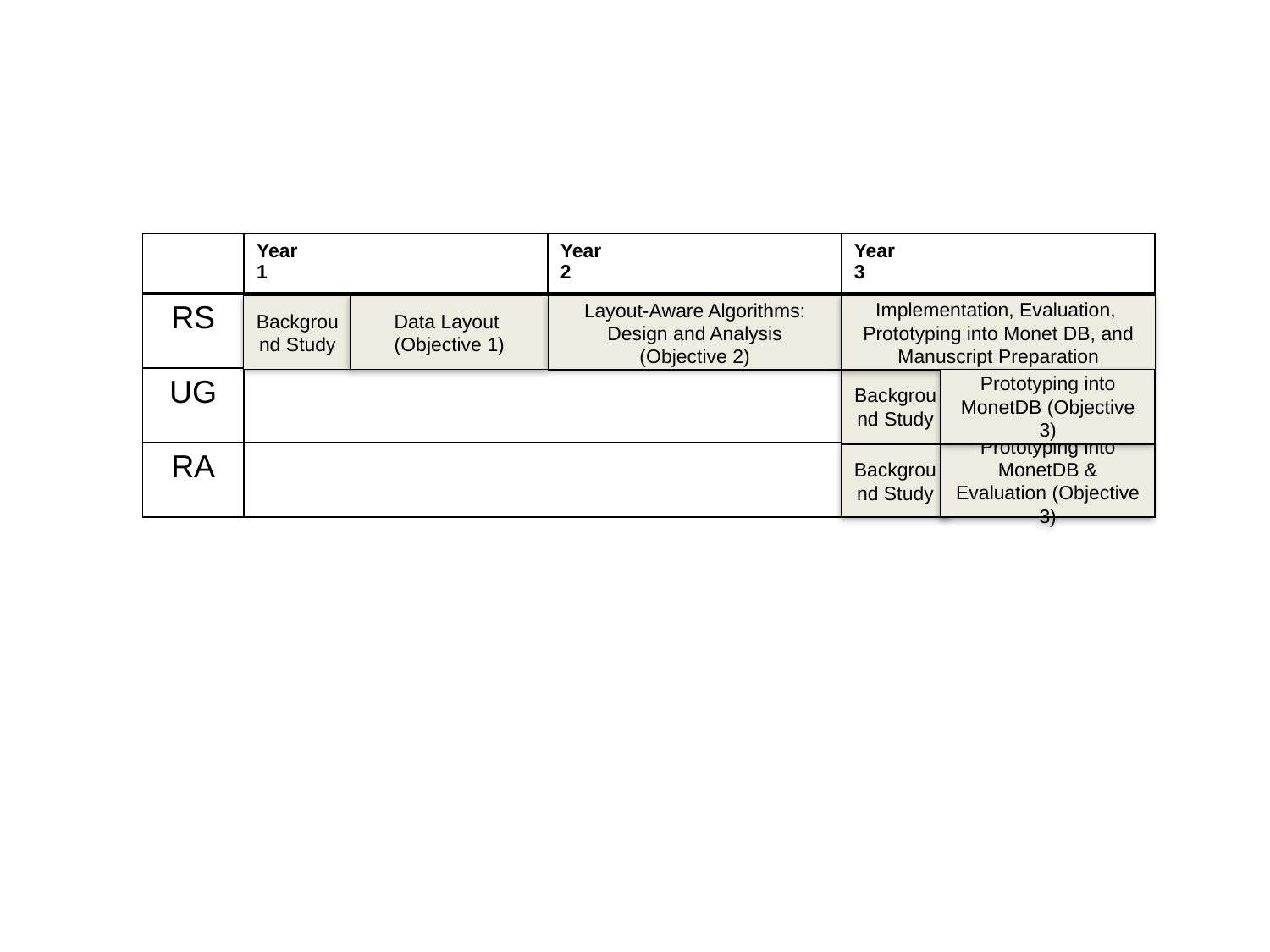

|  | Year 1 | Year 2 | Year 3 |
| --- | --- | --- | --- |
| RS |  |  |  |
| UG |  |  |  |
| RA |  |  |  |
Data Layout
(Objective 1)
Implementation, Evaluation,
Prototyping into Monet DB, and Manuscript Preparation
Background Study
Layout-Aware Algorithms:
 Design and Analysis
(Objective 2)
Prototyping into MonetDB (Objective 3)
Background Study
Prototyping into MonetDB & Evaluation (Objective 3)
Background Study